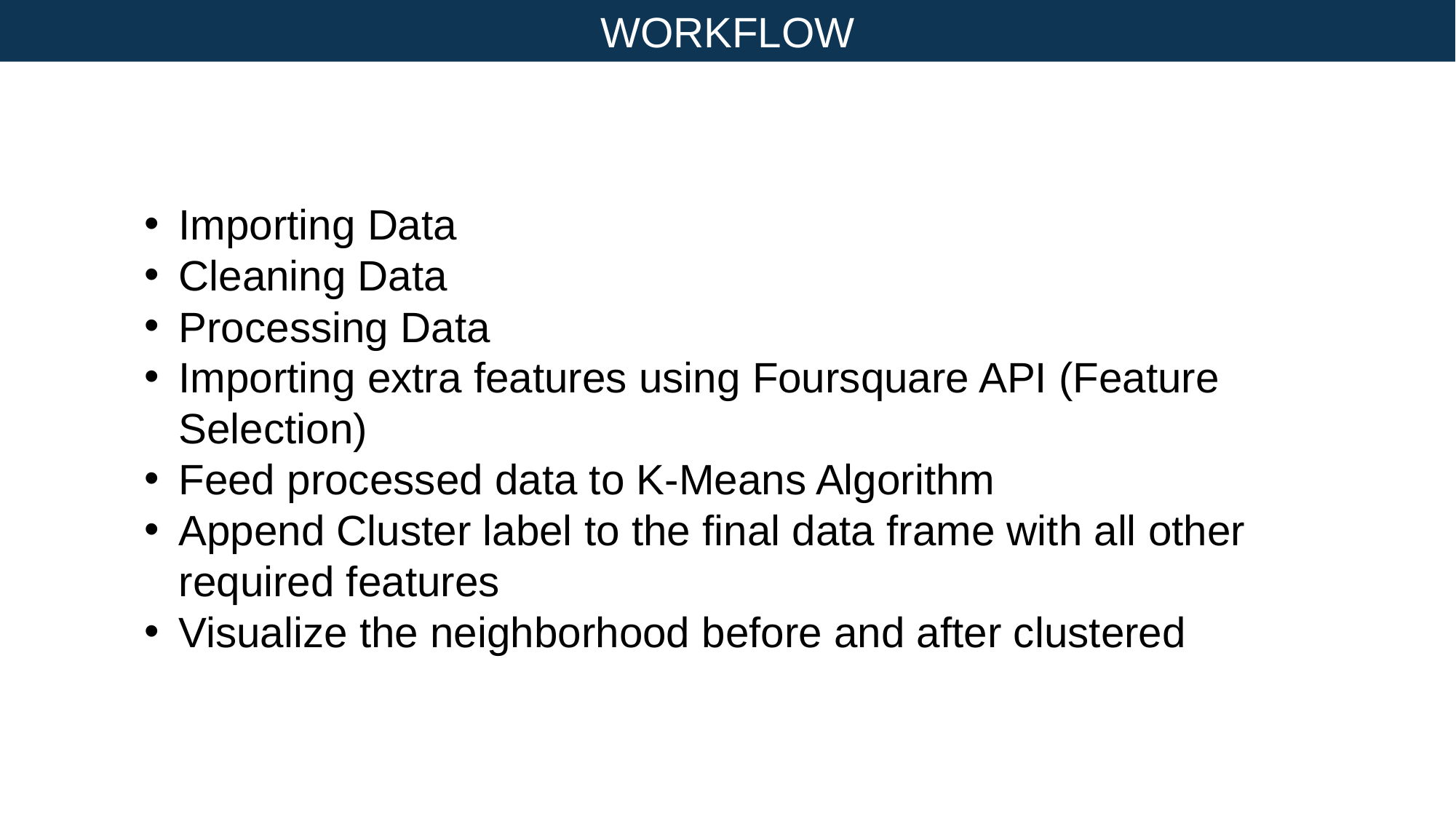

WORKFLOW
Importing Data
Cleaning Data
Processing Data
Importing extra features using Foursquare API (Feature Selection)
Feed processed data to K-Means Algorithm
Append Cluster label to the final data frame with all other required features
Visualize the neighborhood before and after clustered